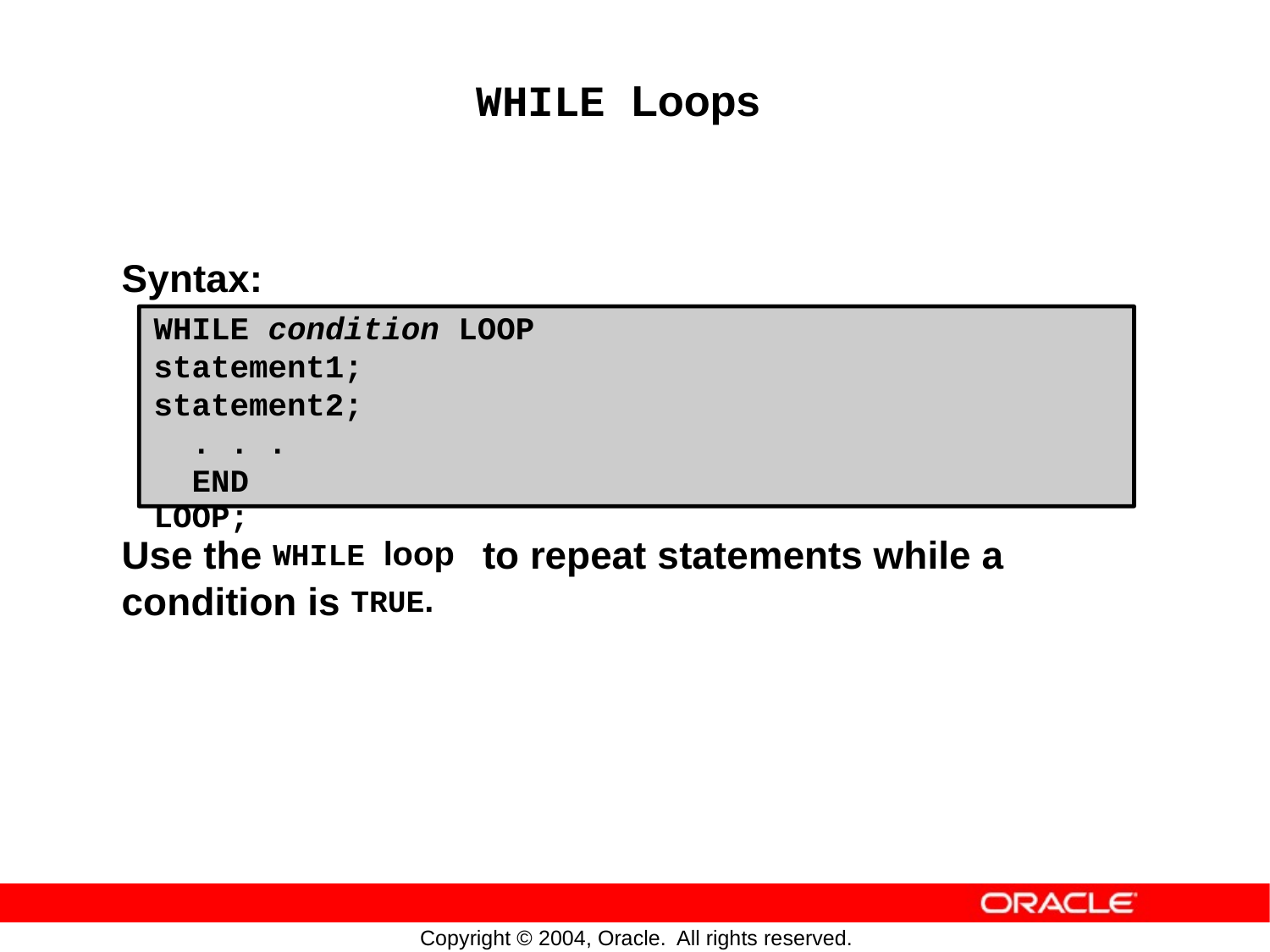

WHILE Loops
Syntax:

WHILE condition LOOP
statement1;
statement2;
. . .
END LOOP;
Use the
WHILE loop
to
repeat
statements
while
a
condition
is
TRUE.

Copyright © 2004, Oracle.
All rights reserved.